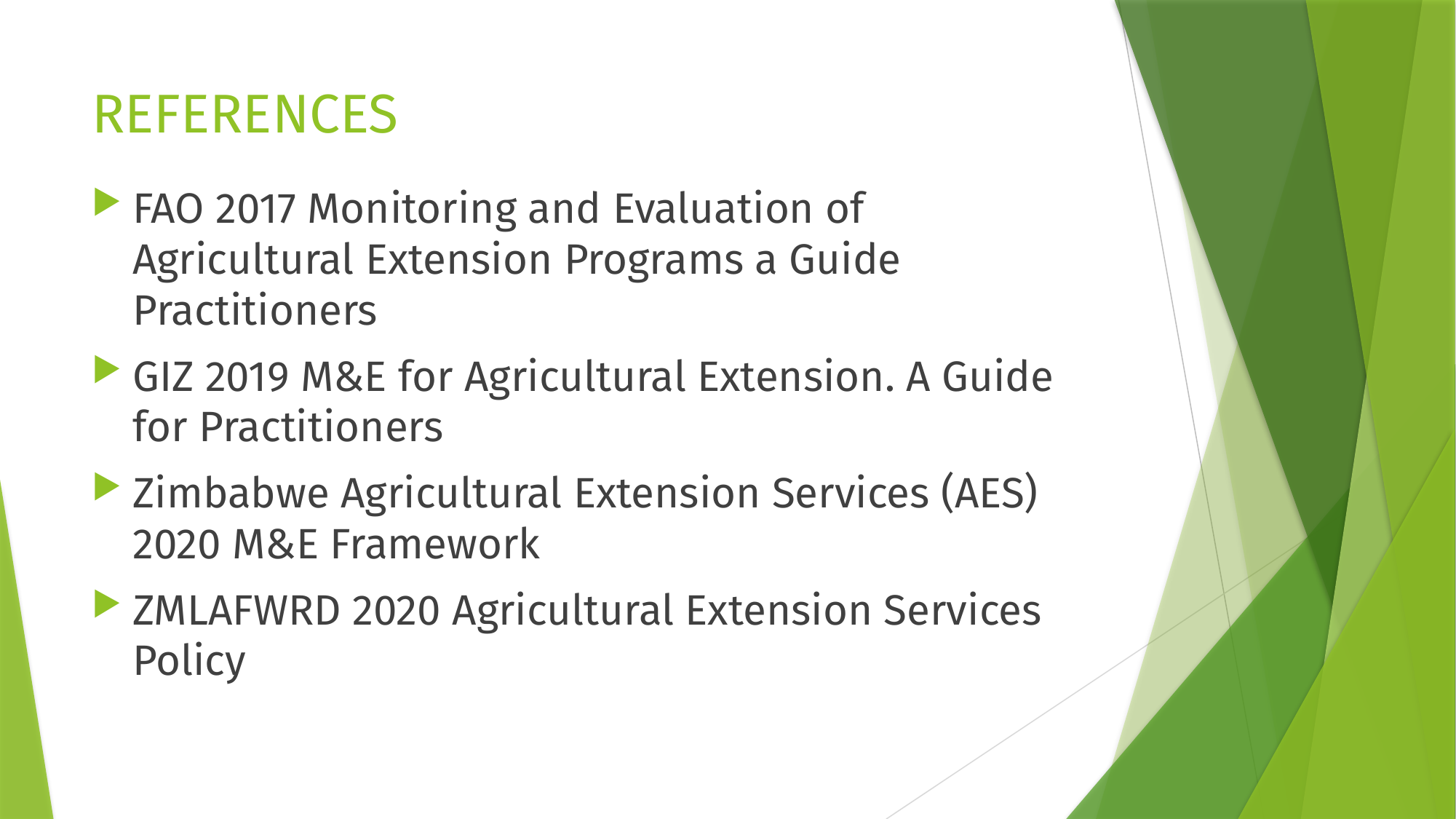

# REFERENCES
FAO 2017 Monitoring and Evaluation of Agricultural Extension Programs a Guide Practitioners
GIZ 2019 M&E for Agricultural Extension. A Guide for Practitioners
Zimbabwe Agricultural Extension Services (AES) 2020 M&E Framework
ZMLAFWRD 2020 Agricultural Extension Services Policy